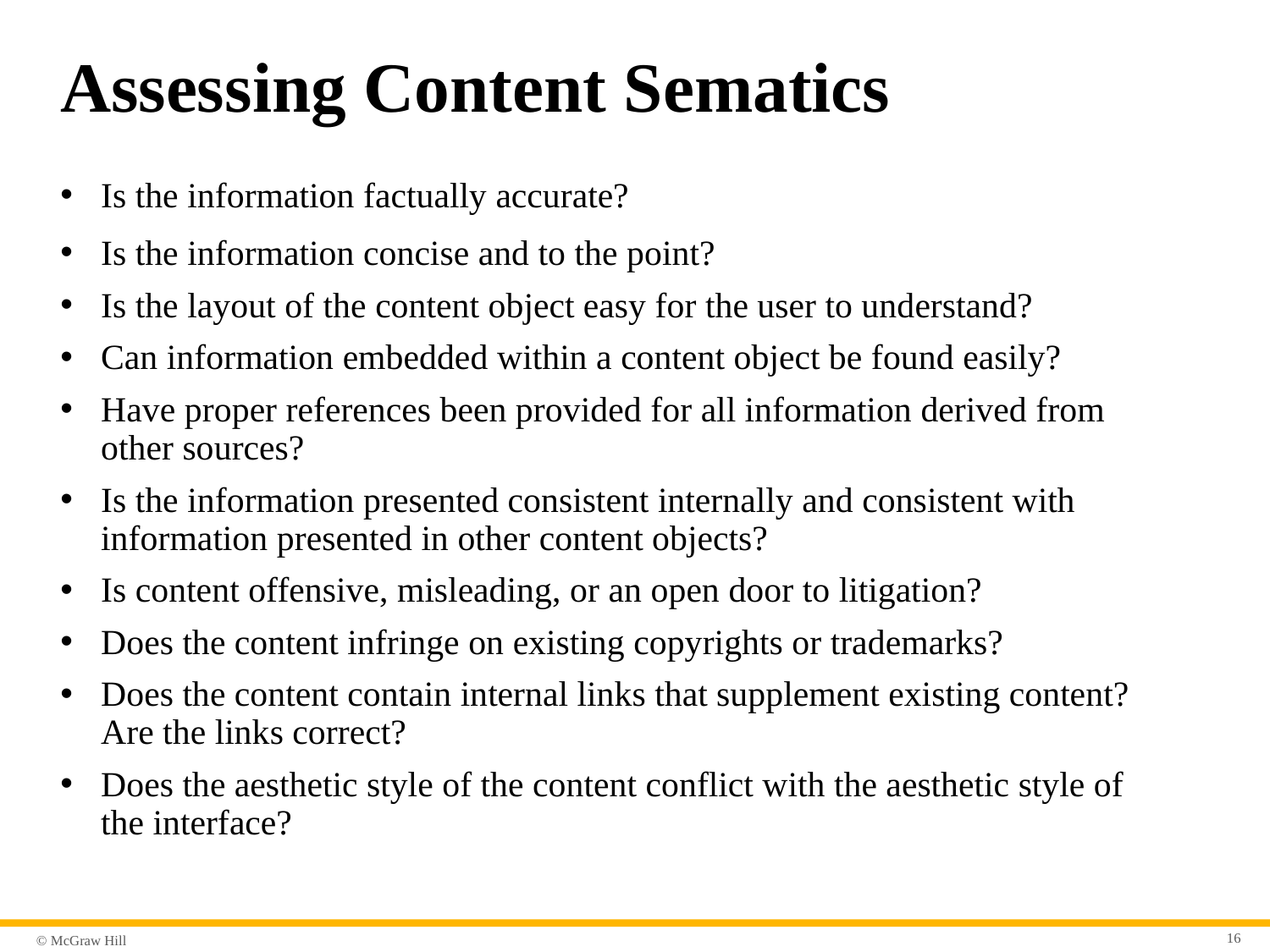

# Assessing Content Sematics
Is the information factually accurate?
Is the information concise and to the point?
Is the layout of the content object easy for the user to understand?
Can information embedded within a content object be found easily?
Have proper references been provided for all information derived from other sources?
Is the information presented consistent internally and consistent with information presented in other content objects?
Is content offensive, misleading, or an open door to litigation?
Does the content infringe on existing copyrights or trademarks?
Does the content contain internal links that supplement existing content? Are the links correct?
Does the aesthetic style of the content conflict with the aesthetic style of the interface?
16